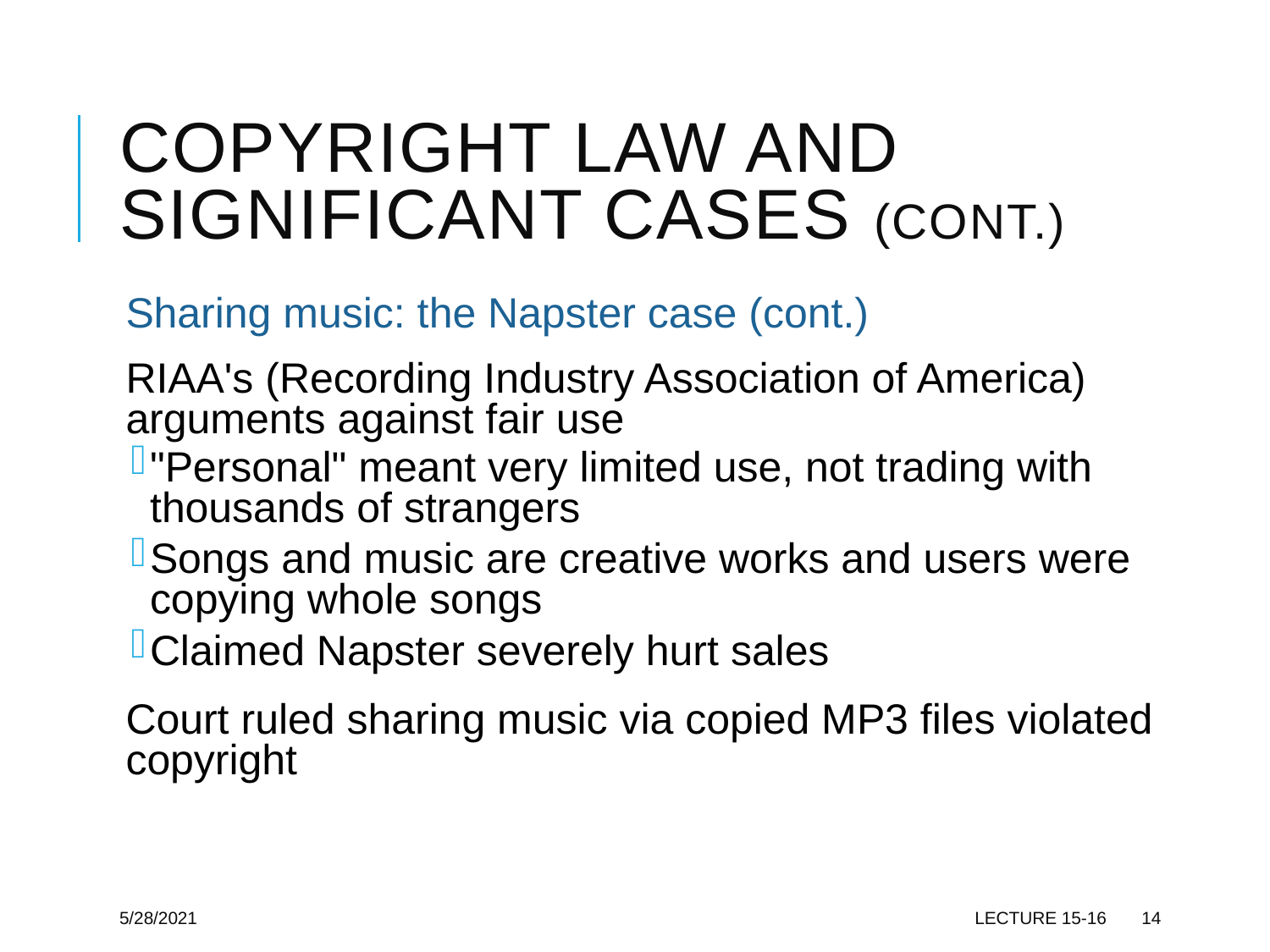

# Copyright Law and Significant Cases (cont.)
Sharing music: the Napster case (cont.)
RIAA's (Recording Industry Association of America) arguments against fair use
"Personal" meant very limited use, not trading with thousands of strangers
Songs and music are creative works and users were copying whole songs
Claimed Napster severely hurt sales
Court ruled sharing music via copied MP3 files violated copyright
5/28/2021
Lecture 15-16
14